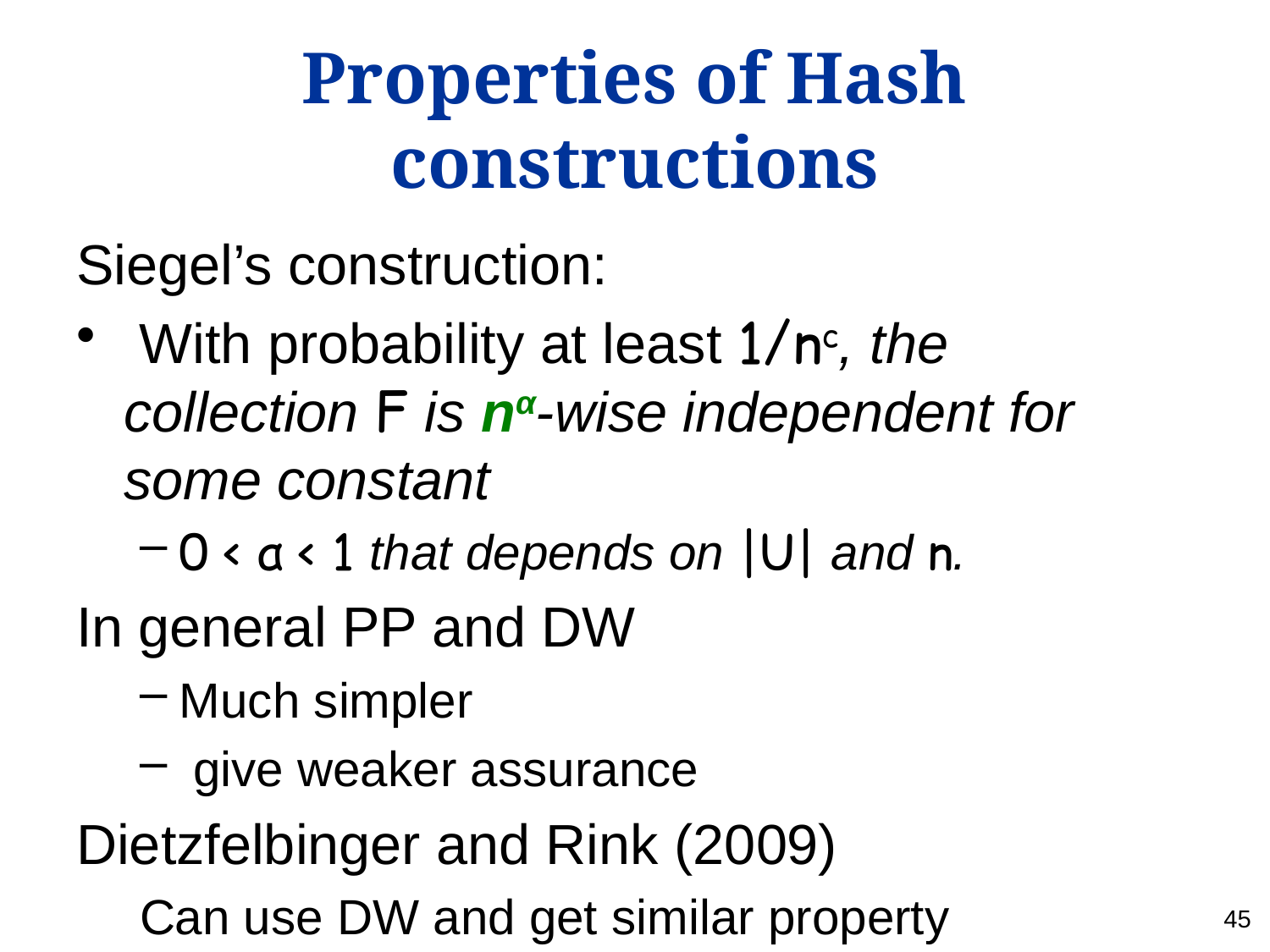

# Properties of Hash constructions
Siegel’s construction:
 With probability at least 1/nc, the collection F is nα-wise independent for some constant
0 < α < 1 that depends on |U| and n.
In general PP and DW
Much simpler
 give weaker assurance
Dietzfelbinger and Rink (2009)
Can use DW and get similar property
45